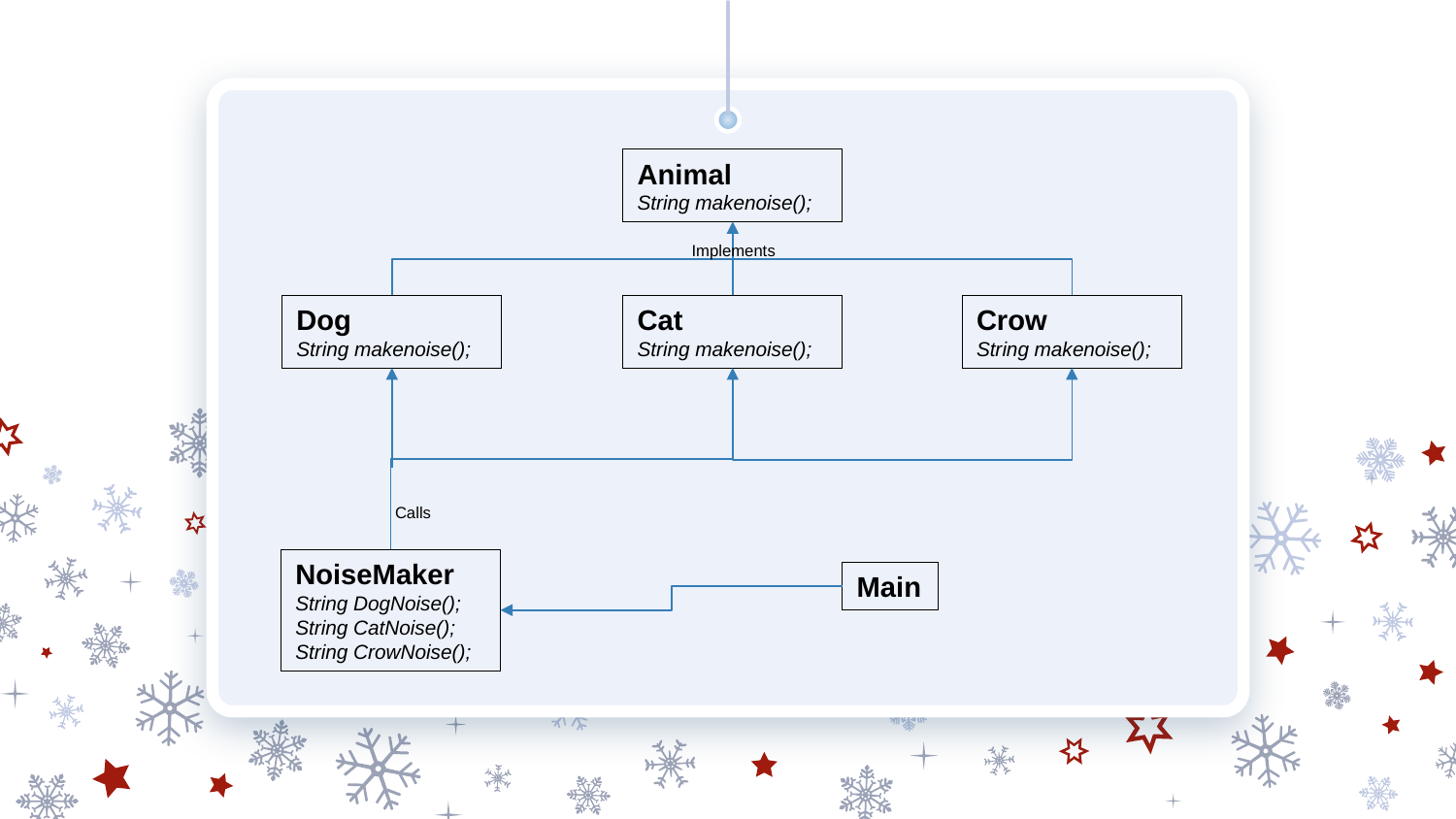

Animal
String makenoise();
Implements
Dog
String makenoise();
Cat
String makenoise();
Crow
String makenoise();
Calls
NoiseMaker
String DogNoise();
String CatNoise();
String CrowNoise();
Main